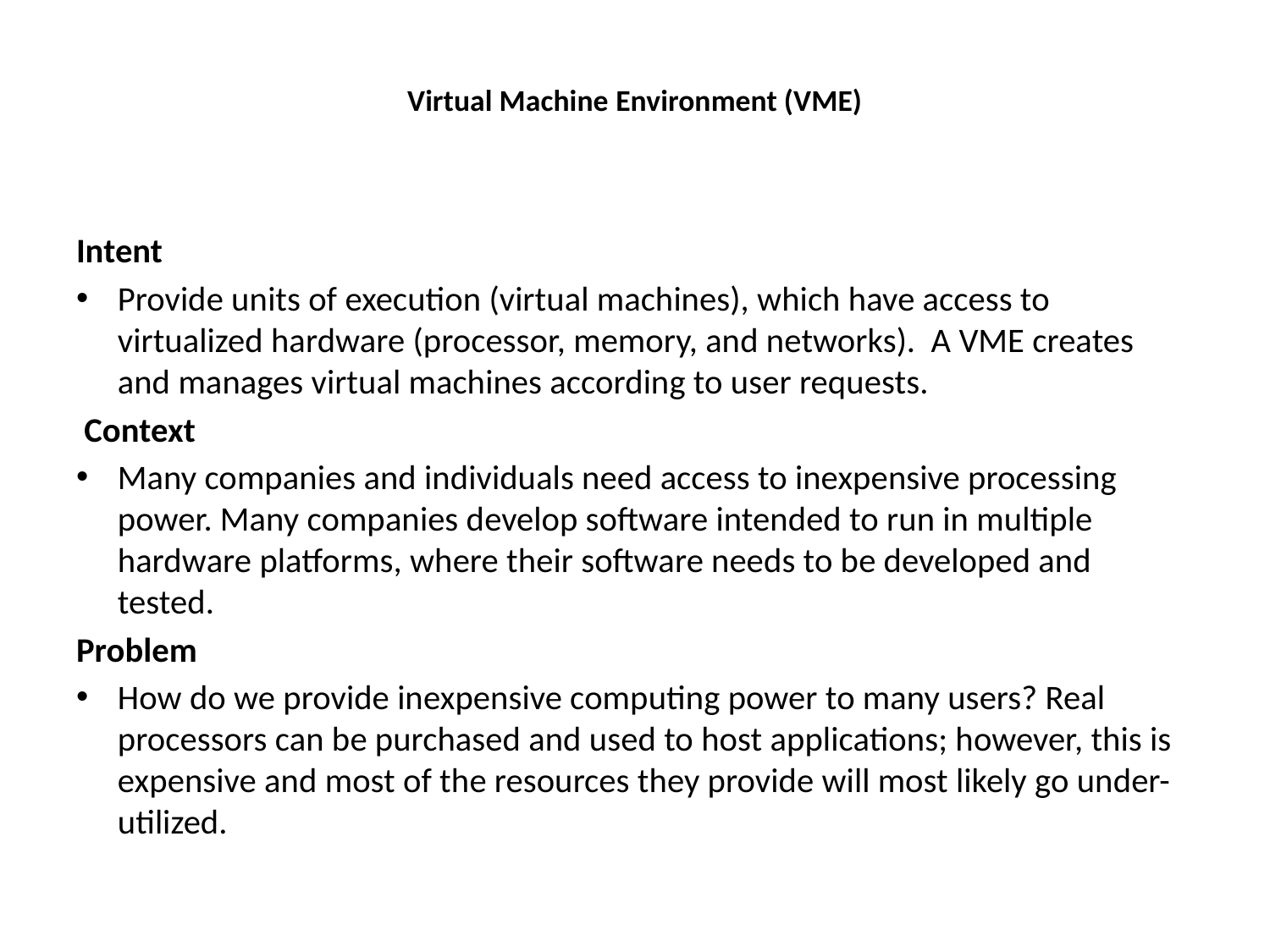

# Virtual Machine Environment (VME)
Intent
Provide units of execution (virtual machines), which have access to virtualized hardware (processor, memory, and networks).  A VME creates and manages virtual machines according to user requests.
 Context
Many companies and individuals need access to inexpensive processing power. Many companies develop software intended to run in multiple hardware platforms, where their software needs to be developed and tested.
Problem
How do we provide inexpensive computing power to many users? Real processors can be purchased and used to host applications; however, this is expensive and most of the resources they provide will most likely go under-utilized.